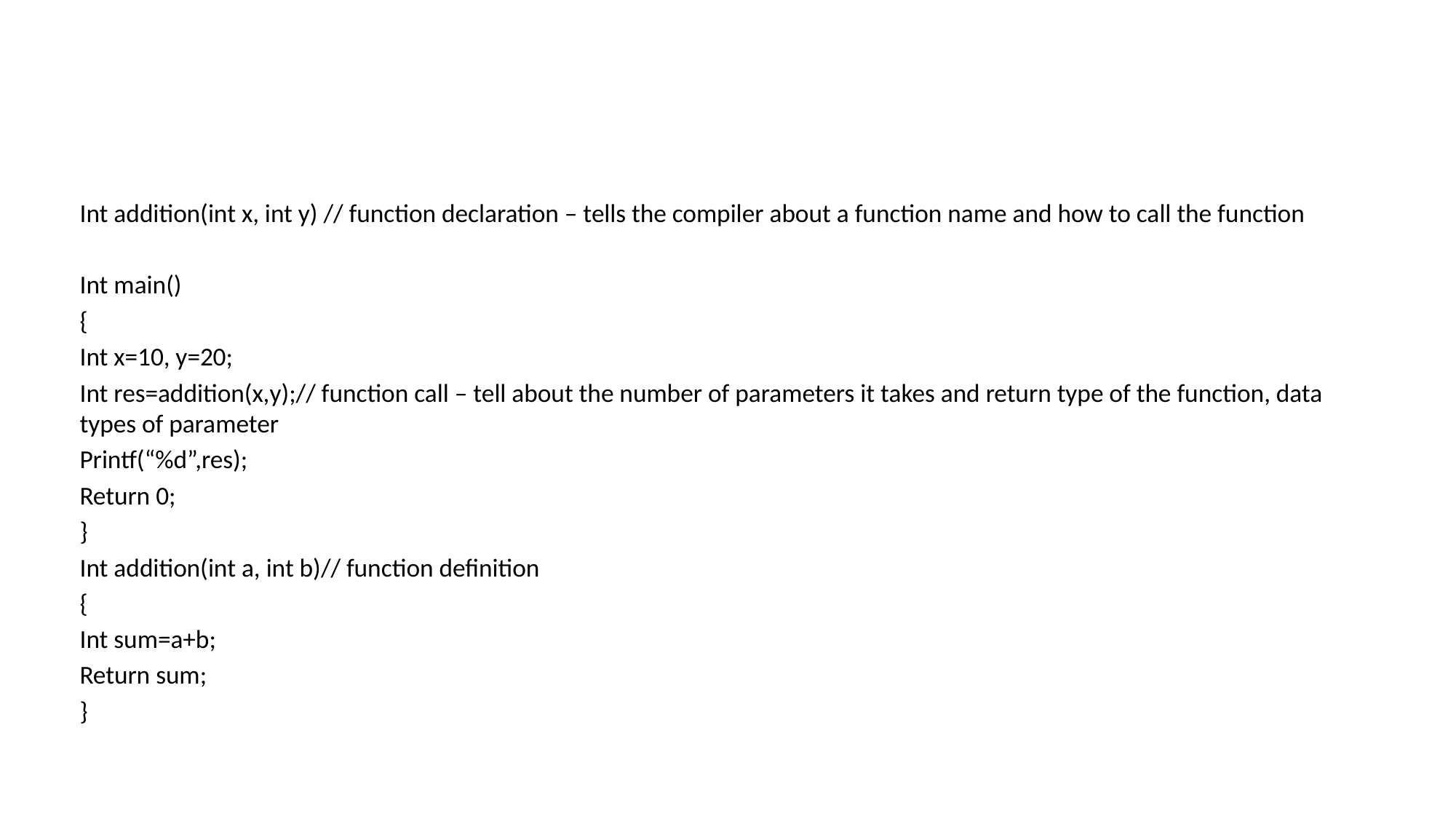

#
Int addition(int x, int y) // function declaration – tells the compiler about a function name and how to call the function

Int main()
{
Int x=10, y=20;
Int res=addition(x,y);// function call – tell about the number of parameters it takes and return type of the function, data types of parameter
Printf(“%d”,res);
Return 0;
}
Int addition(int a, int b)// function definition
{
Int sum=a+b;
Return sum;
}